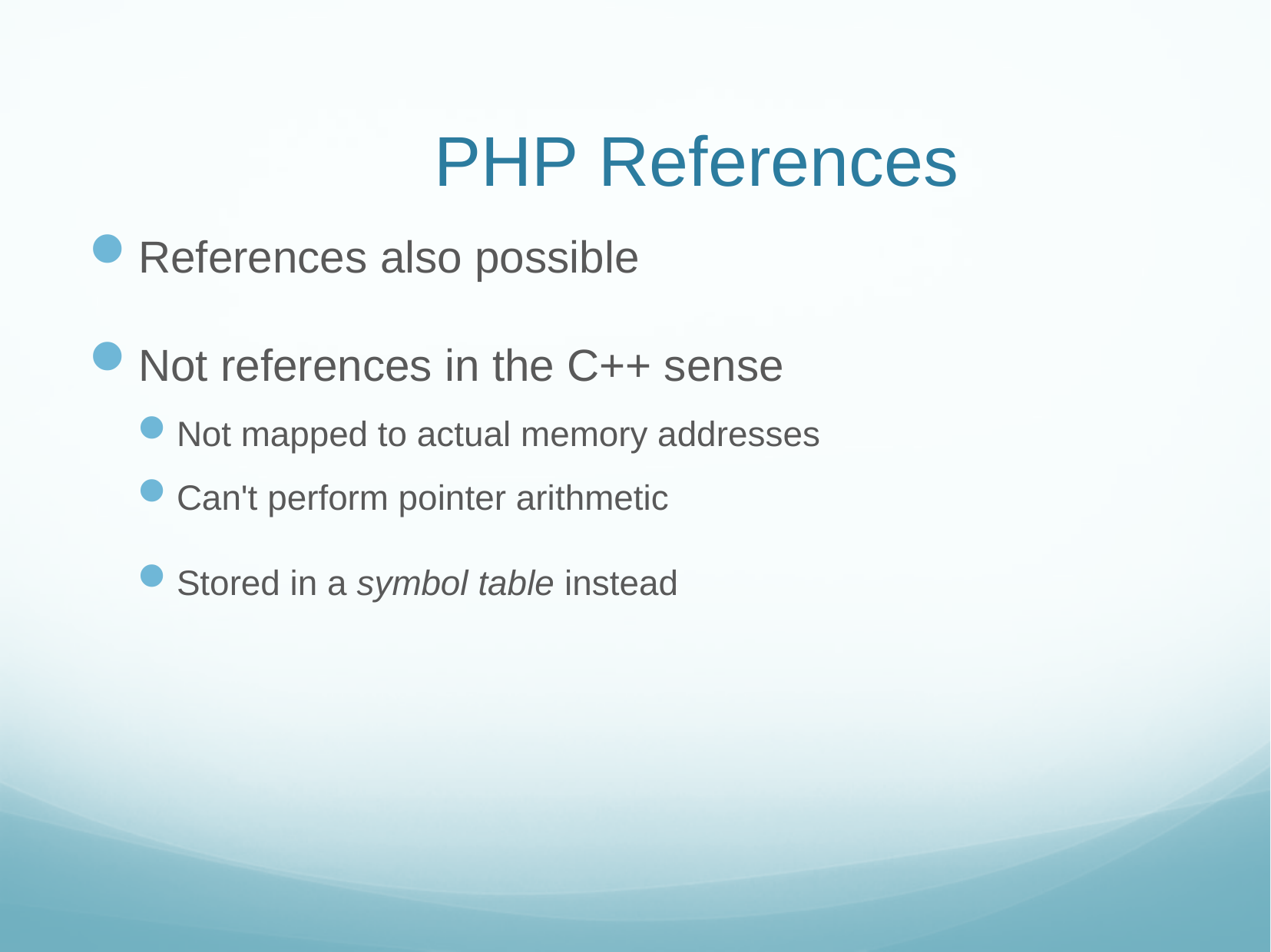

# PHP References
References also possible

Not references in the C++ sense
Not mapped to actual memory addresses
Can't perform pointer arithmetic

Stored in a symbol table instead